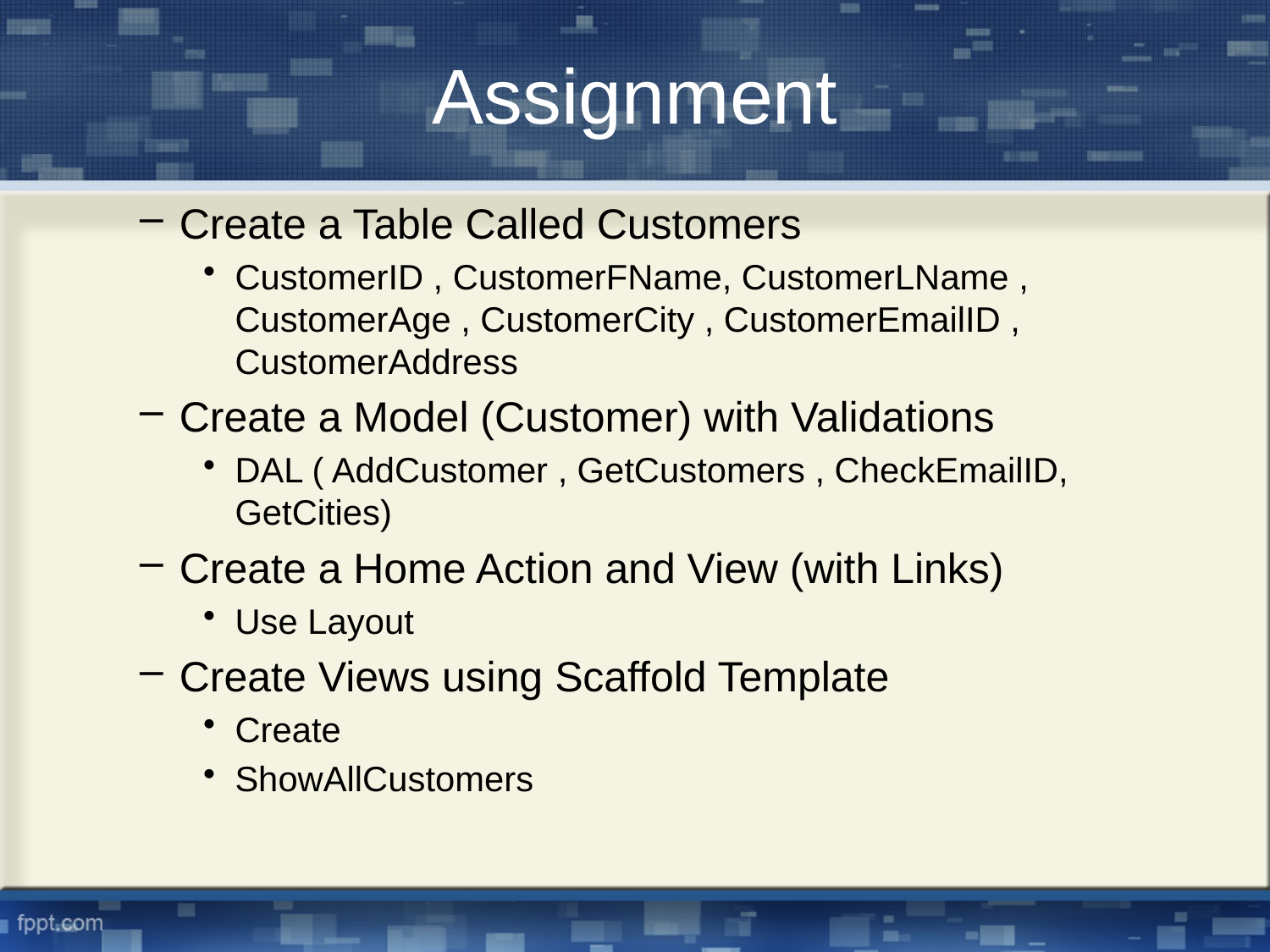

# Assignment
Create a Table Called Customers
CustomerID , CustomerFName, CustomerLName , CustomerAge , CustomerCity , CustomerEmailID , CustomerAddress
Create a Model (Customer) with Validations
DAL ( AddCustomer , GetCustomers , CheckEmailID, GetCities)
Create a Home Action and View (with Links)
Use Layout
Create Views using Scaffold Template
Create
ShowAllCustomers